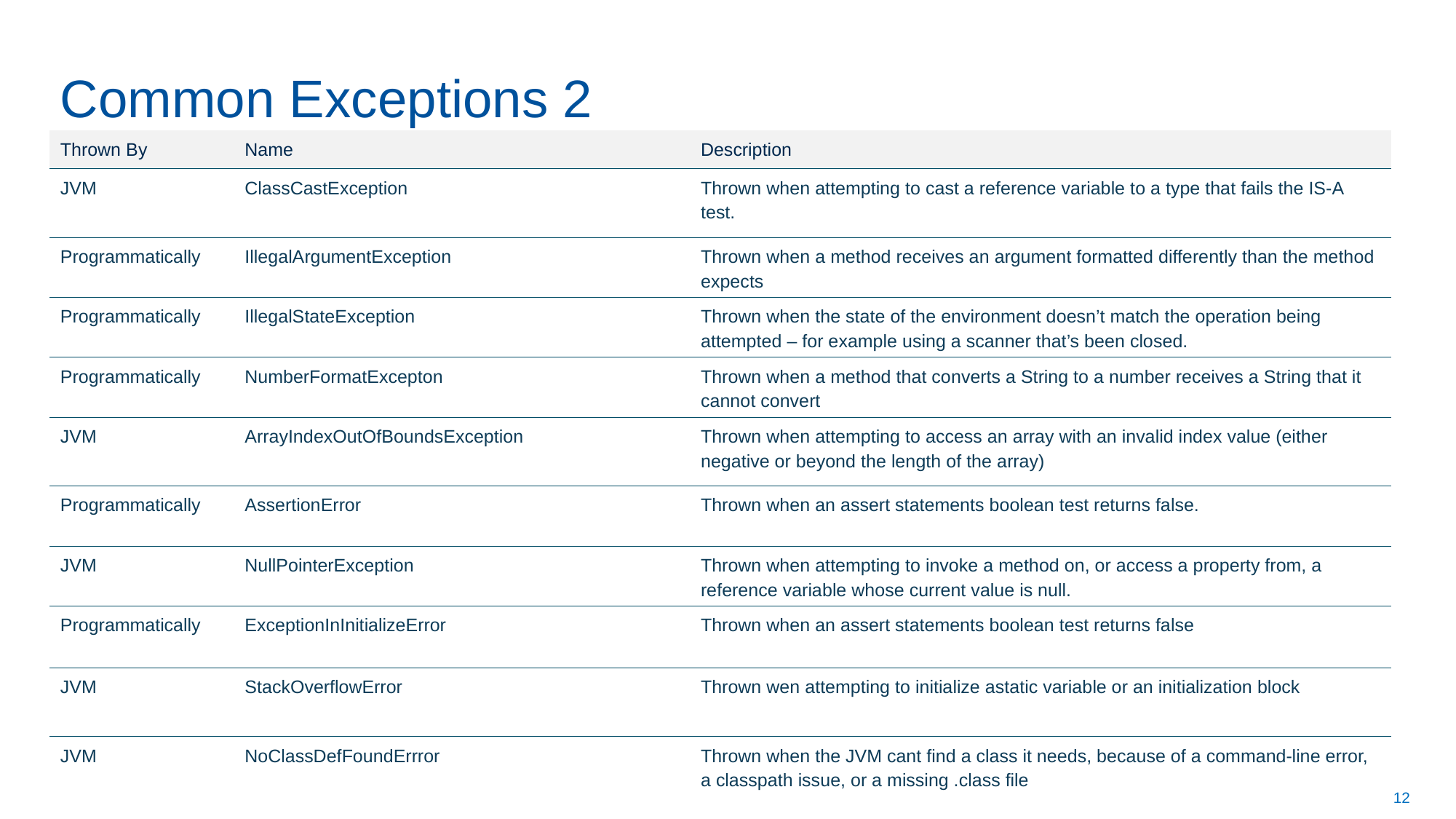

# Common Exceptions 2
| Thrown By | Name | Description |
| --- | --- | --- |
| JVM | ClassCastException | Thrown when attempting to cast a reference variable to a type that fails the IS-A test. |
| Programmatically | IllegalArgumentException | Thrown when a method receives an argument formatted differently than the method expects |
| Programmatically | IllegalStateException | Thrown when the state of the environment doesn’t match the operation being attempted – for example using a scanner that’s been closed. |
| Programmatically | NumberFormatExcepton | Thrown when a method that converts a String to a number receives a String that it cannot convert |
| JVM | ArrayIndexOutOfBoundsException | Thrown when attempting to access an array with an invalid index value (either negative or beyond the length of the array) |
| Programmatically | AssertionError | Thrown when an assert statements boolean test returns false. |
| JVM | NullPointerException | Thrown when attempting to invoke a method on, or access a property from, a reference variable whose current value is null. |
| Programmatically | ExceptionInInitializeError | Thrown when an assert statements boolean test returns false |
| JVM | StackOverflowError | Thrown wen attempting to initialize astatic variable or an initialization block |
| JVM | NoClassDefFoundErrror | Thrown when the JVM cant find a class it needs, because of a command-line error, a classpath issue, or a missing .class file |